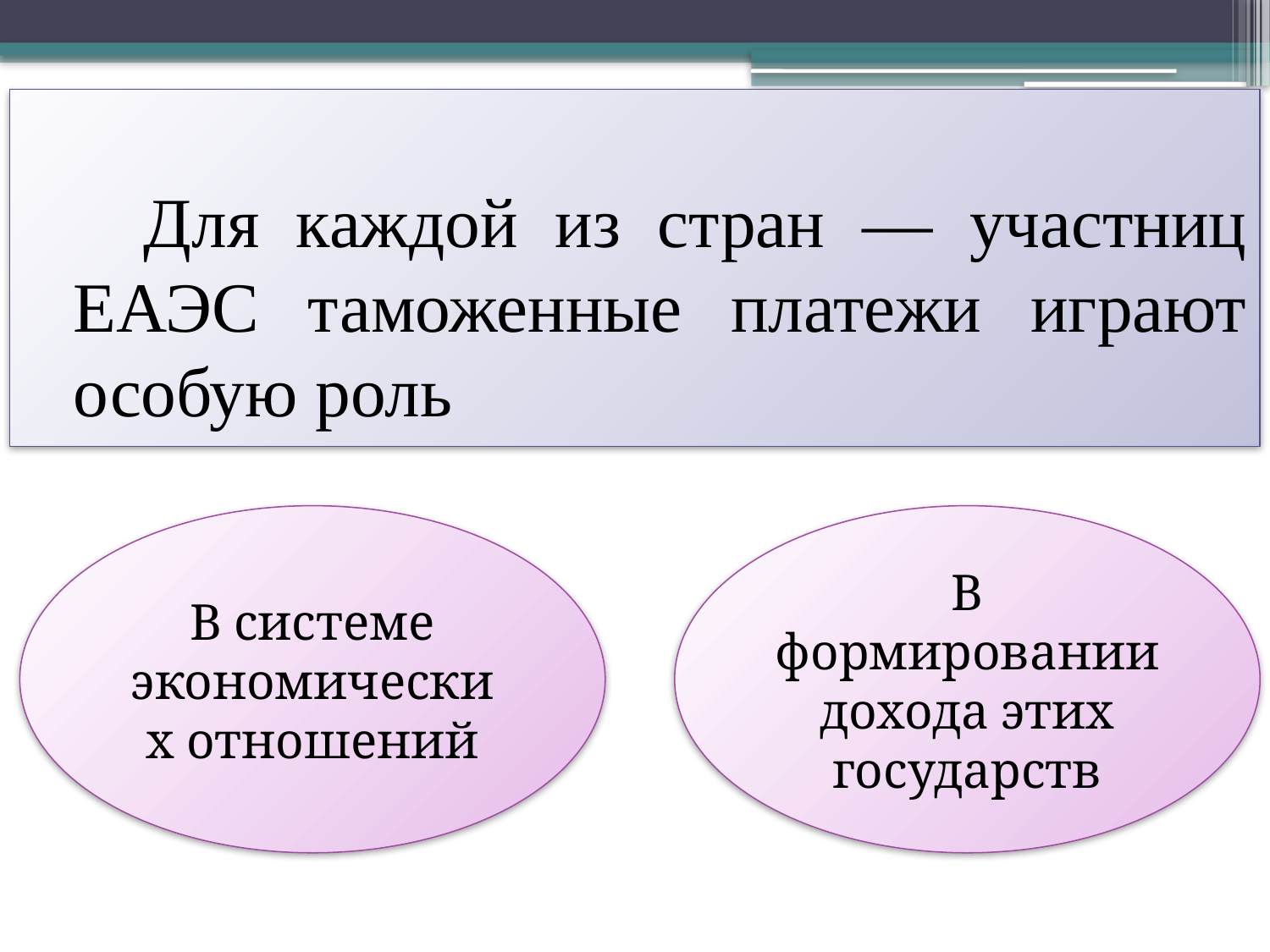

Для каждой из стран — участниц ЕАЭС таможенные платежи играют особую роль
В системе экономических отношений
В формировании дохода этих государств